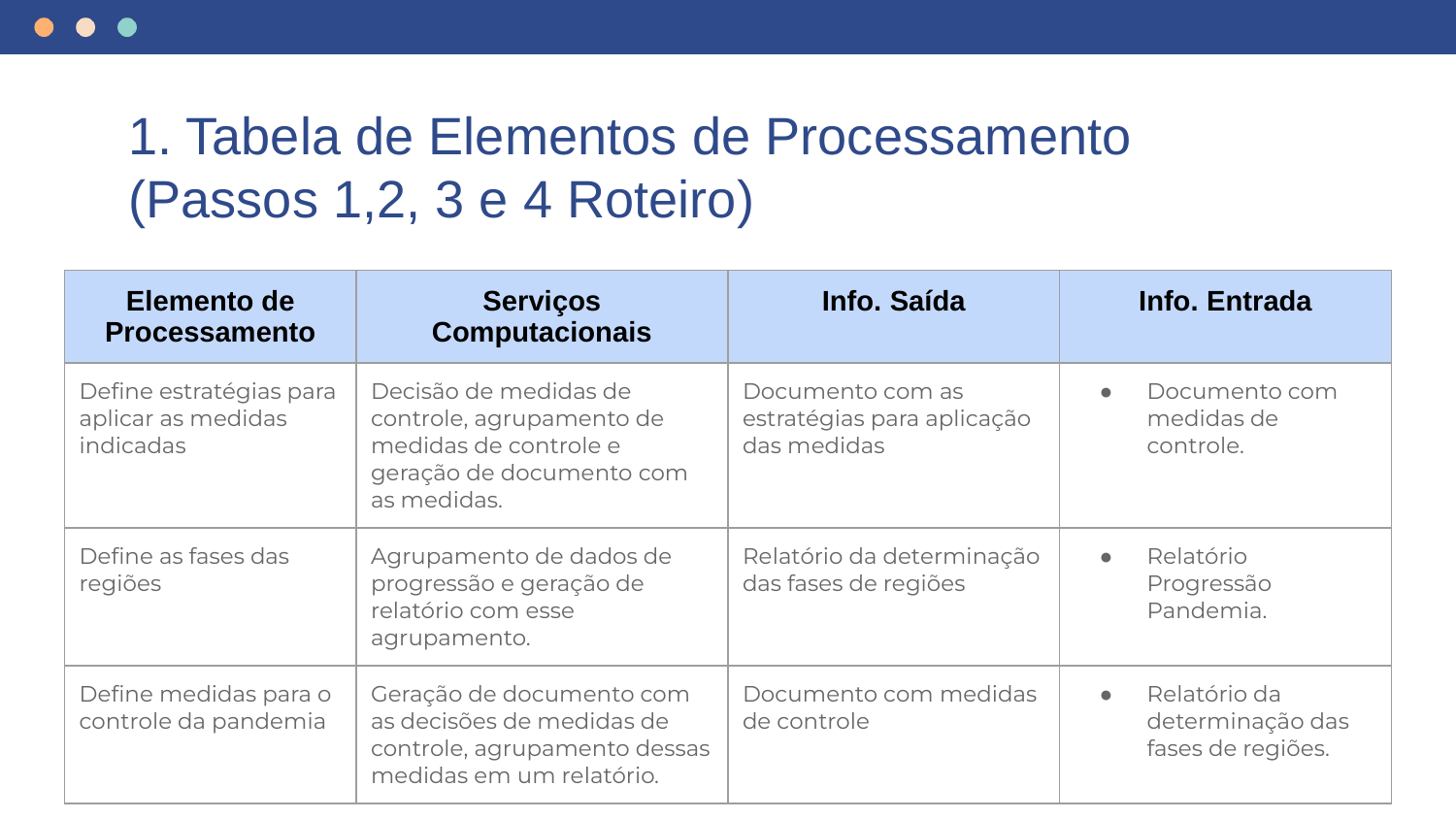

# 1. Tabela de Elementos de Processamento (Passos 1,2, 3 e 4 Roteiro)
| Elemento de Processamento | Serviços Computacionais | Info. Saída | Info. Entrada |
| --- | --- | --- | --- |
| Define estratégias para aplicar as medidas indicadas | Decisão de medidas de controle, agrupamento de medidas de controle e geração de documento com as medidas. | Documento com as estratégias para aplicação das medidas | Documento com medidas de controle. |
| Define as fases das regiões | Agrupamento de dados de progressão e geração de relatório com esse agrupamento. | Relatório da determinação das fases de regiões | Relatório Progressão Pandemia. |
| Define medidas para o controle da pandemia | Geração de documento com as decisões de medidas de controle, agrupamento dessas medidas em um relatório. | Documento com medidas de controle | Relatório da determinação das fases de regiões. |